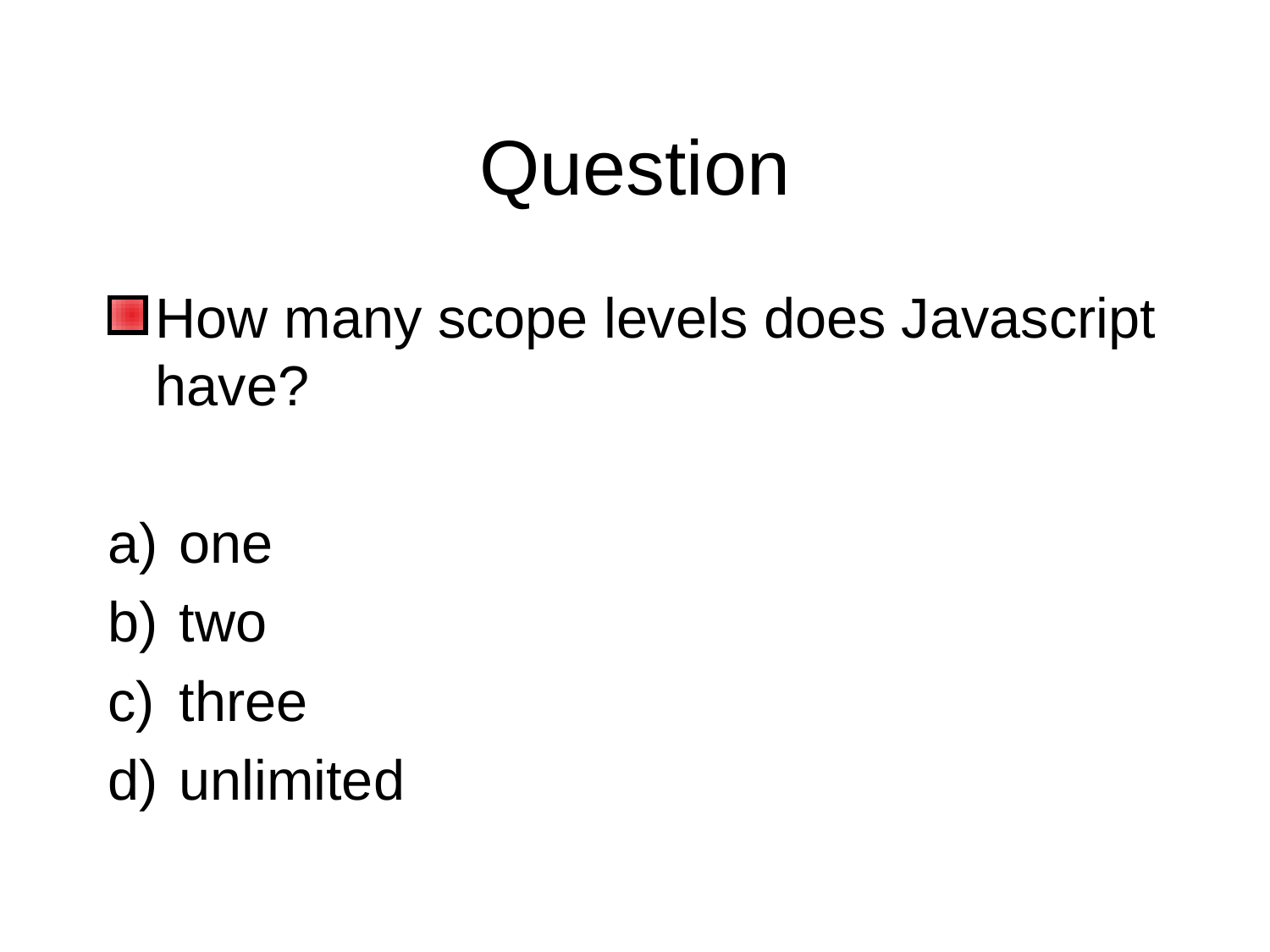

# Question
How many scope levels does Javascript have?

one
two
three
unlimited